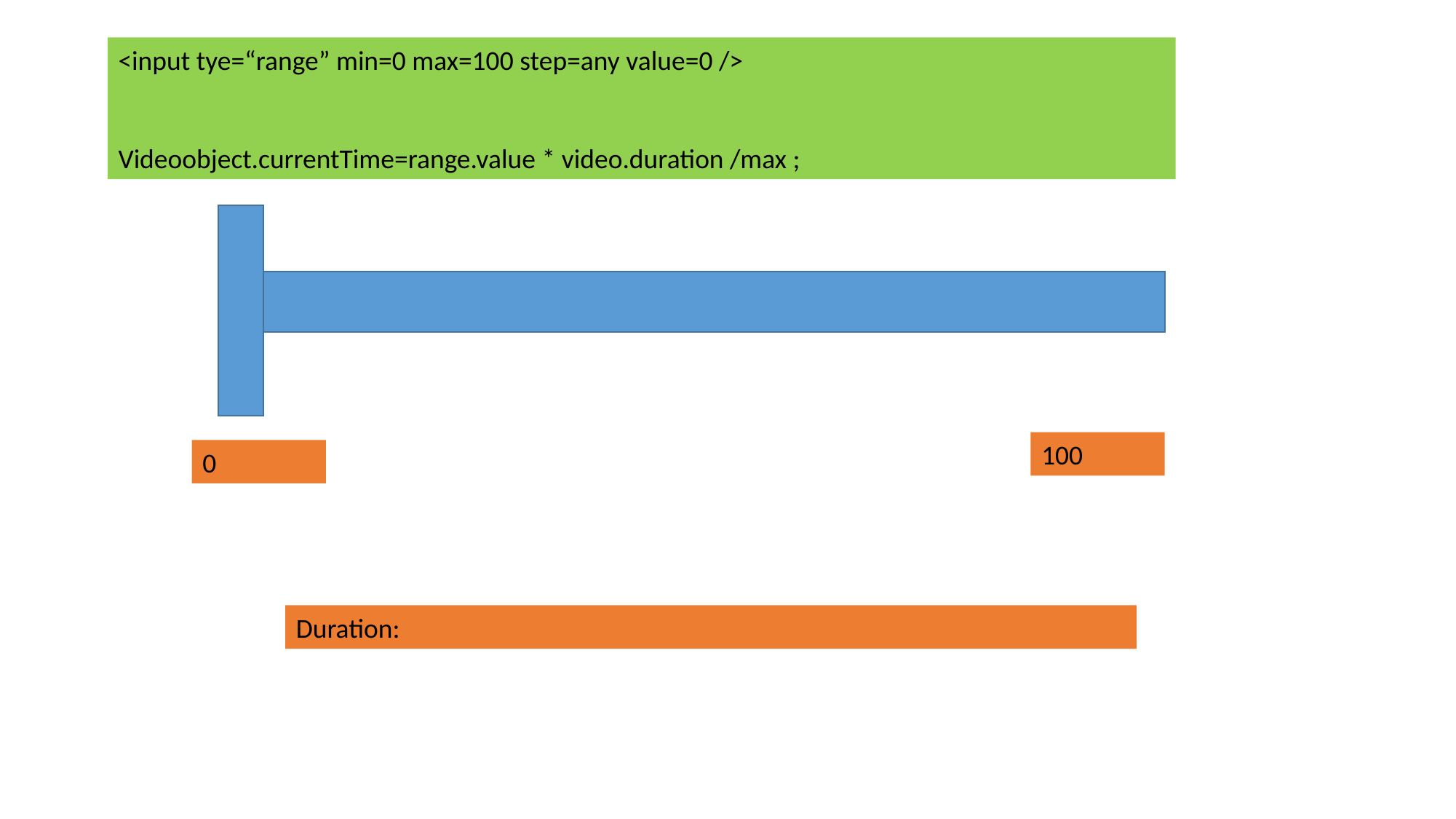

<input tye=“range” min=0 max=100 step=any value=0 />

Videoobject.currentTime=range.value * video.duration /max ;

100
0
Duration: